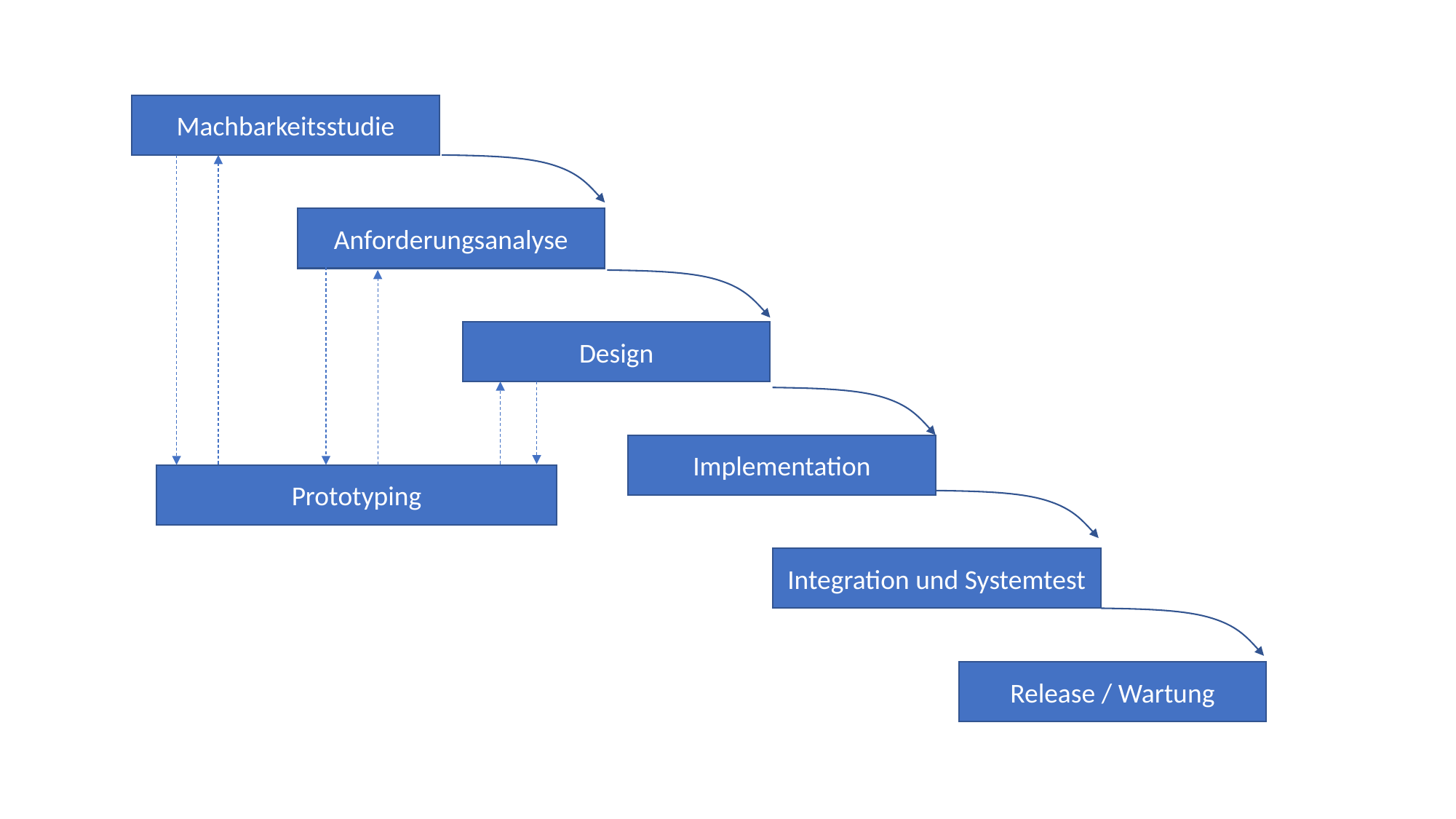

Machbarkeitsstudie

Anforderungsanalyse

Design

Implementation
Prototyping

Integration und Systemtest

Release / Wartung